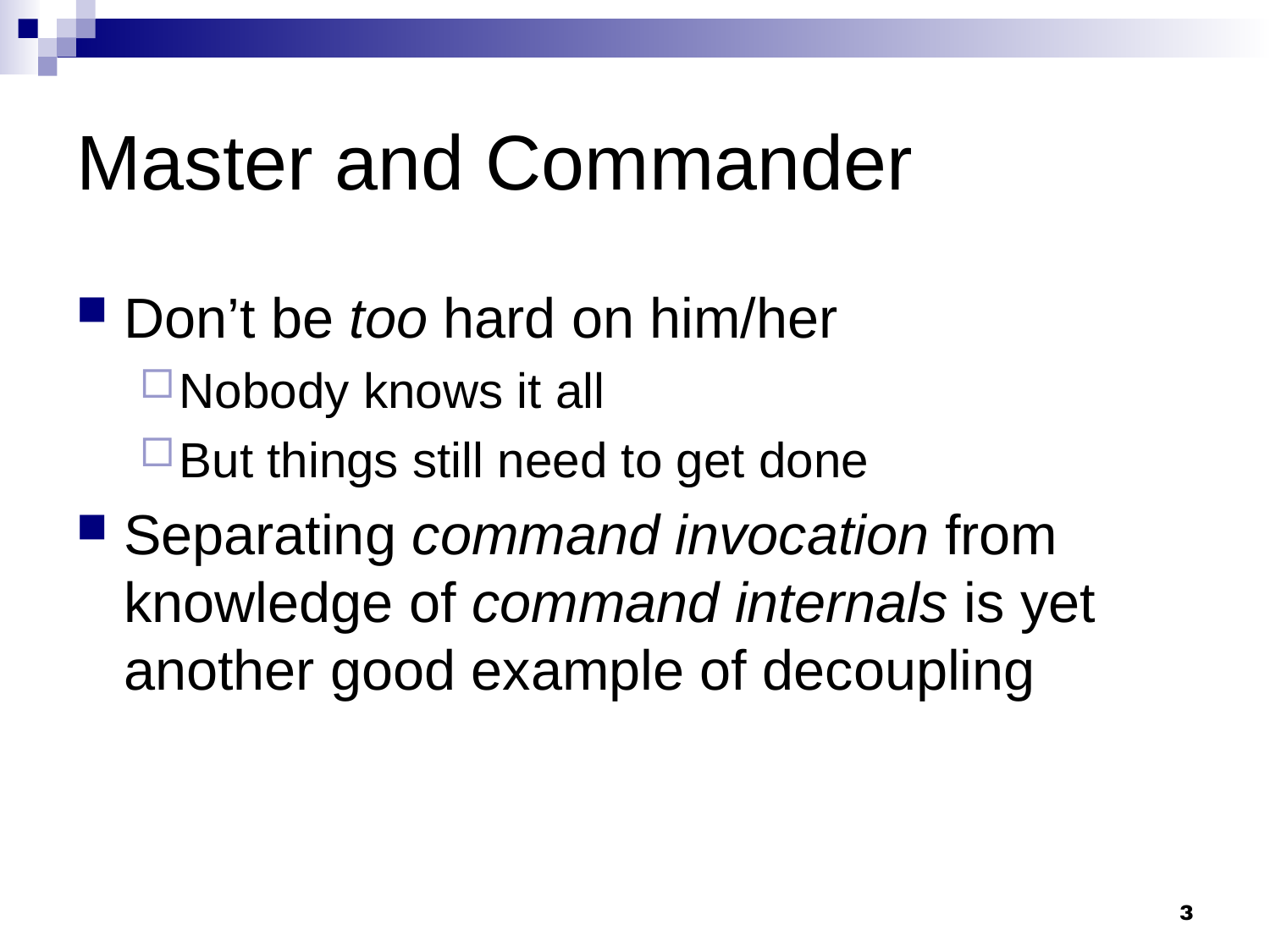

# Master and Commander
Don’t be too hard on him/her
Nobody knows it all
But things still need to get done
Separating command invocation from knowledge of command internals is yet another good example of decoupling
3